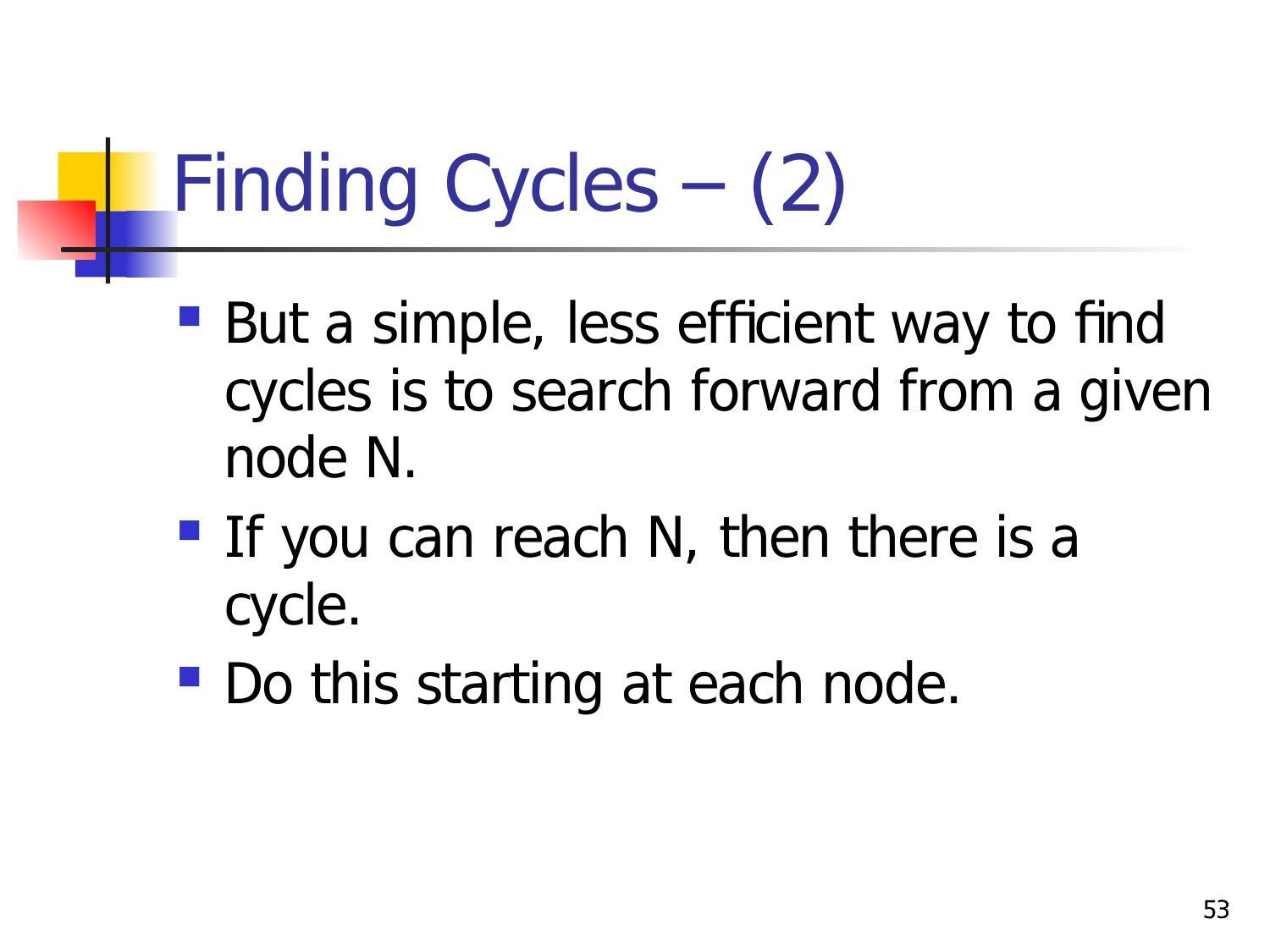

# Finding Cycles – (2)
But a simple, less efficient way to find cycles is to search forward from a given node N.
If you can reach N, then there is a cycle.
Do this starting at each node.
53